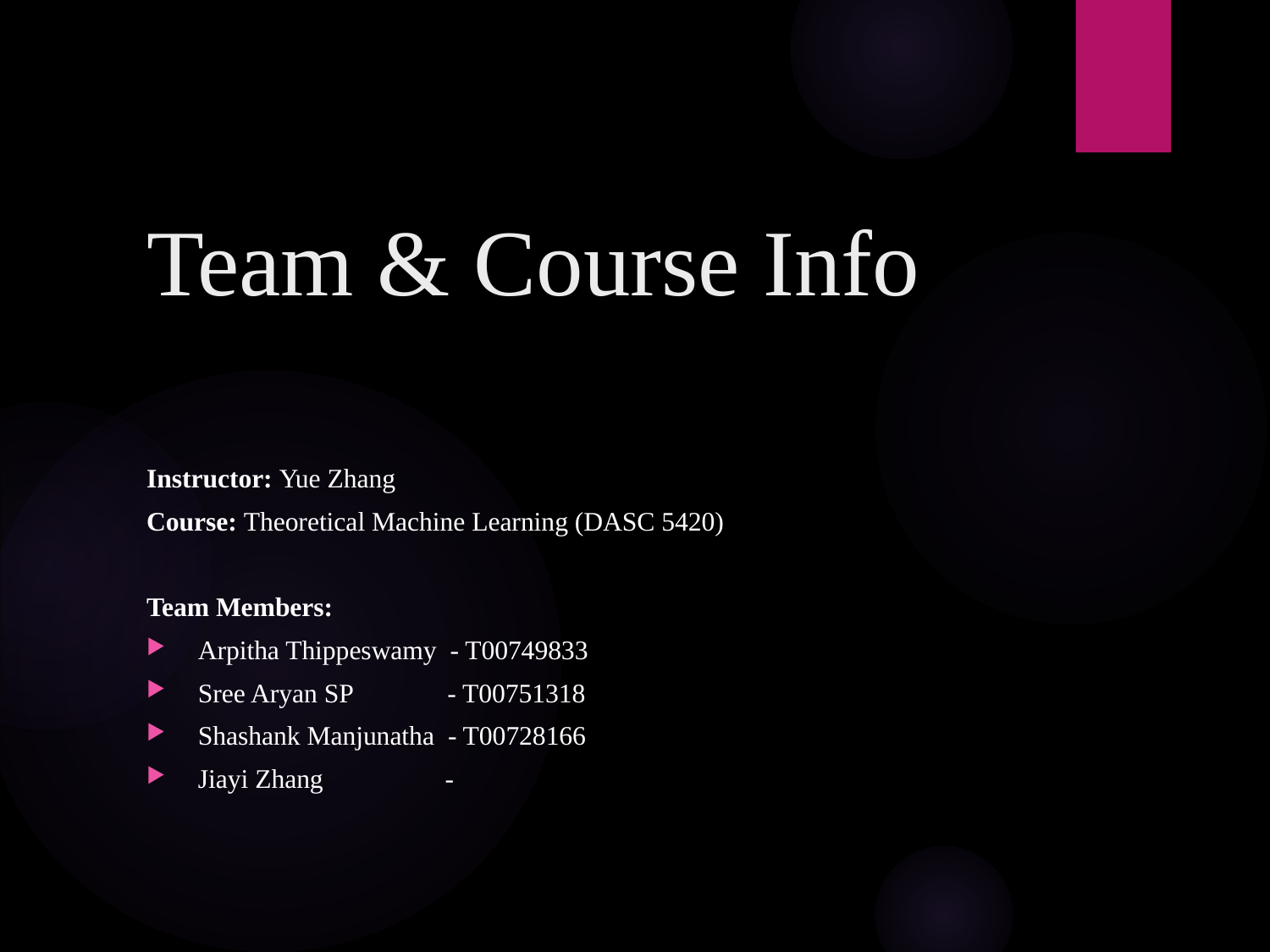

# Team & Course Info

Instructor: Yue Zhang
Course: Theoretical Machine Learning (DASC 5420)

Team Members:
 Arpitha Thippeswamy  - T00749833
 Sree Aryan SP              - T00751318
 Shashank Manjunatha  - T00728166
 Jiayi Zhang                  -